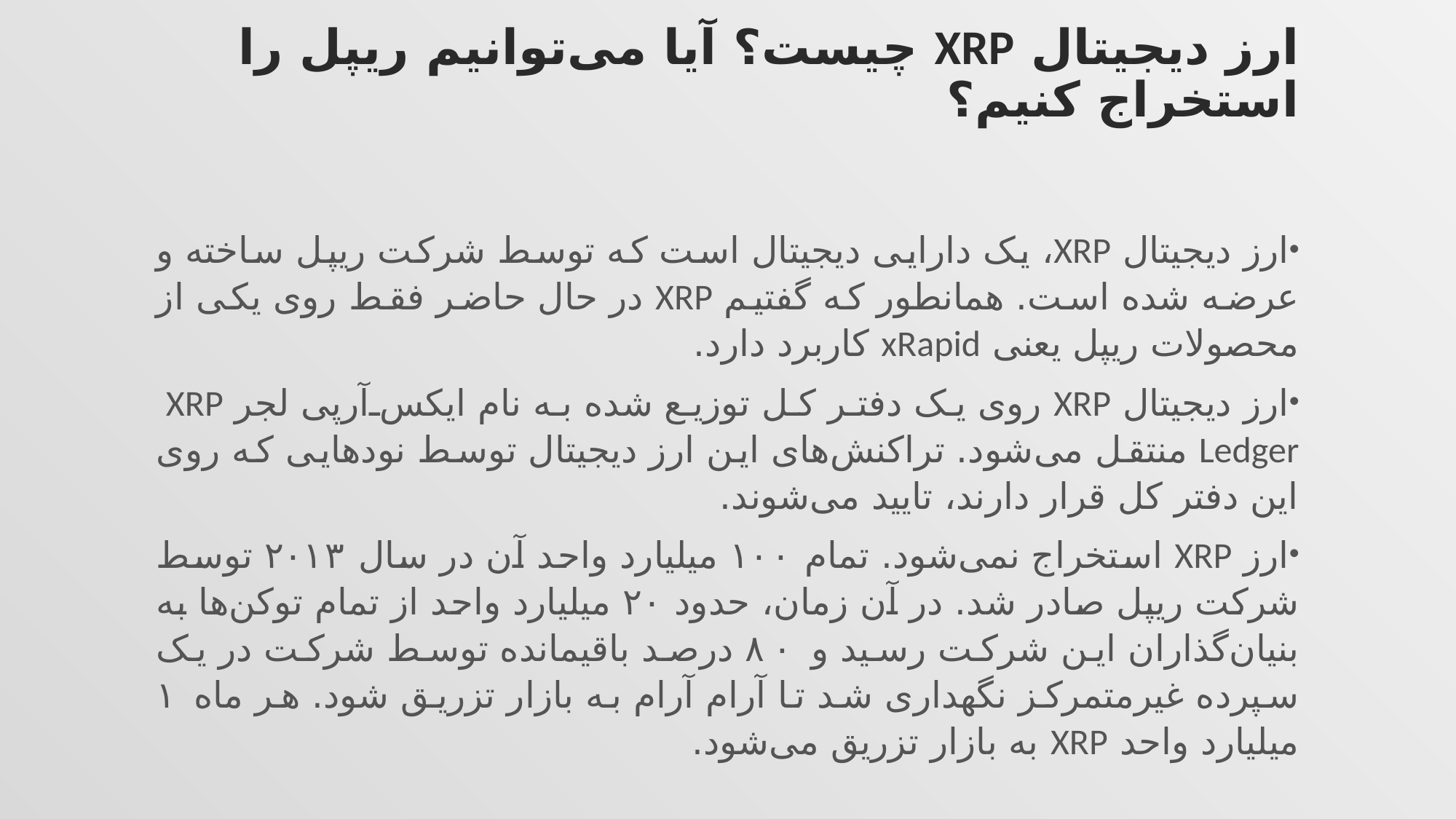

# ارز دیجیتال XRP چیست؟ آیا می‌توانیم ریپل را استخراج کنیم؟
ارز دیجیتال XRP، یک دارایی دیجیتال است که توسط شرکت ریپل ساخته و عرضه شده است. همانطور که گفتیم XRP در حال حاضر فقط روی یکی از محصولات ریپل یعنی xRapid کاربرد دارد.
ارز دیجیتال XRP روی یک دفتر کل توزیع شده به نام ایکس‌آر‌پی لجر XRP Ledger منتقل می‌شود. تراکنش‌های این ارز دیجیتال توسط نودهایی که روی این دفتر کل قرار دارند، تایید می‌شوند.
ارز XRP استخراج نمی‌شود. تمام ۱۰۰ میلیارد واحد آن در سال ۲۰۱۳ توسط شرکت ریپل صادر شد. در آن زمان، حدود ۲۰ میلیارد واحد از تمام توکن‌‌ها به بنیان‌گذاران این شرکت رسید و ۸۰ درصد باقیمانده توسط شرکت در یک سپرده غیرمتمرکز نگهداری شد تا آرام آرام به بازار تزریق شود. هر ماه ۱ میلیارد واحد XRP به بازار تزریق می‌شود.